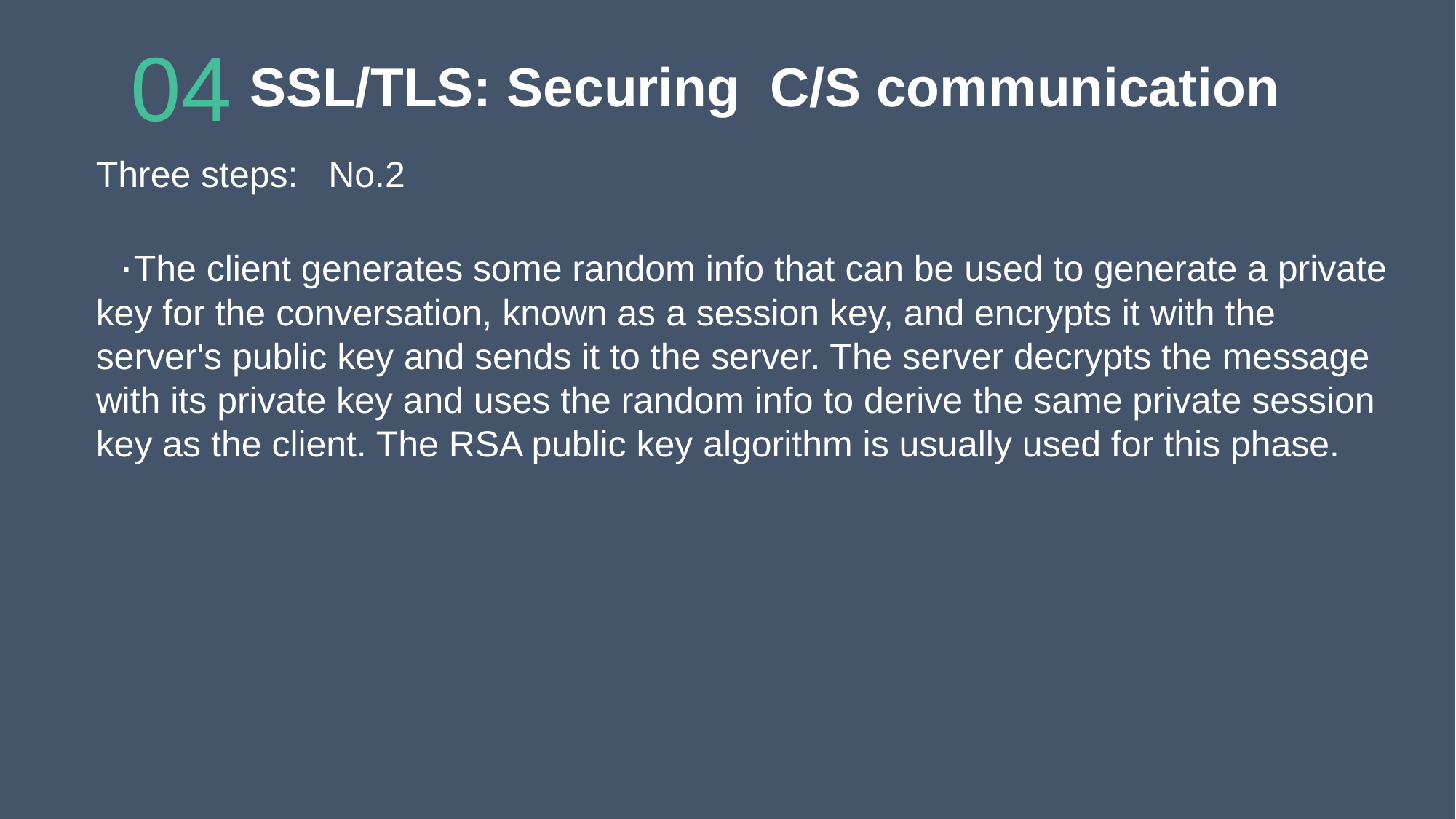

04
SSL/TLS: Securing  C/S communication

Three steps:   No.2

  ·The client generates some random info that can be used to generate a private key for the conversation, known as a session key, and encrypts it with the server's public key and sends it to the server. The server decrypts the message with its private key and uses the random info to derive the same private session key as the client. The RSA public key algorithm is usually used for this phase.